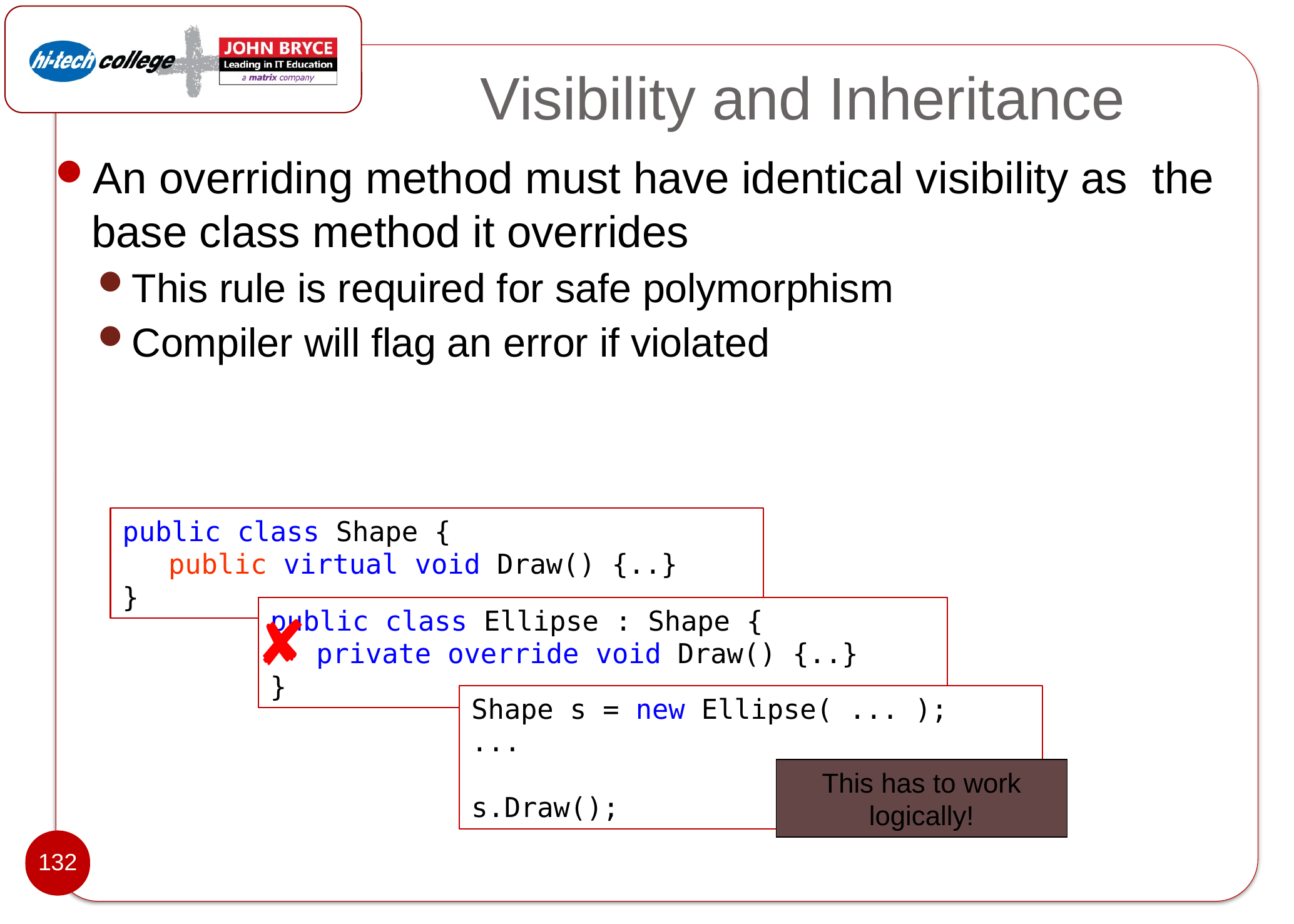

# Visibility and Inheritance
An overriding method must have identical visibility as  the base class method it overrides
This rule is required for safe polymorphism
Compiler will flag an error if violated

public class Shape {
	public virtual void Draw() {..}
}

public class Ellipse : Shape {
	private override void Draw() {..}
}
Shape s = new Ellipse( ... );
...

s.Draw();
This has to work logically!
132